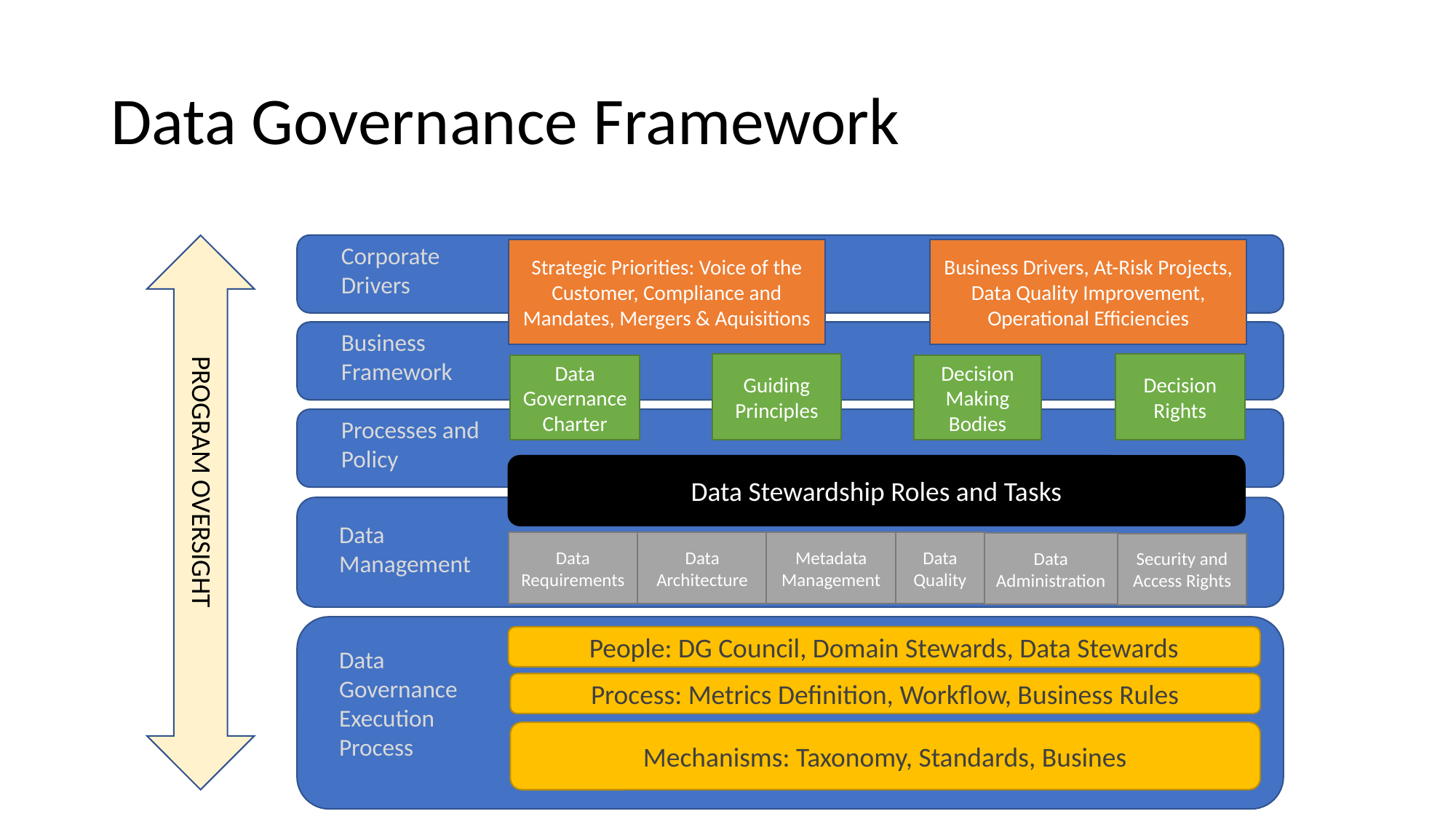

# Data Governance Framework

Corporate Drivers

Strategic Priorities: Voice of the Customer, Compliance and Mandates, Mergers & Aquisitions
Business Drivers, At-Risk Projects, Data Quality Improvement, Operational Efficiencies

Business Framework
PROGRAM OVERSIGHT
Guiding Principles
Decision Rights
Data Governance Charter
Decision Making Bodies

Processes and Policy
Data Stewardship Roles and Tasks

Data Management
Data Requirements
Data Architecture
Metadata Management
Data Quality
Data Administration
Security and Access Rights

People: DG Council, Domain Stewards, Data Stewards
Data Governance Execution Process
Process: Metrics Definition, Workflow, Business Rules
Mechanisms: Taxonomy, Standards, Busines